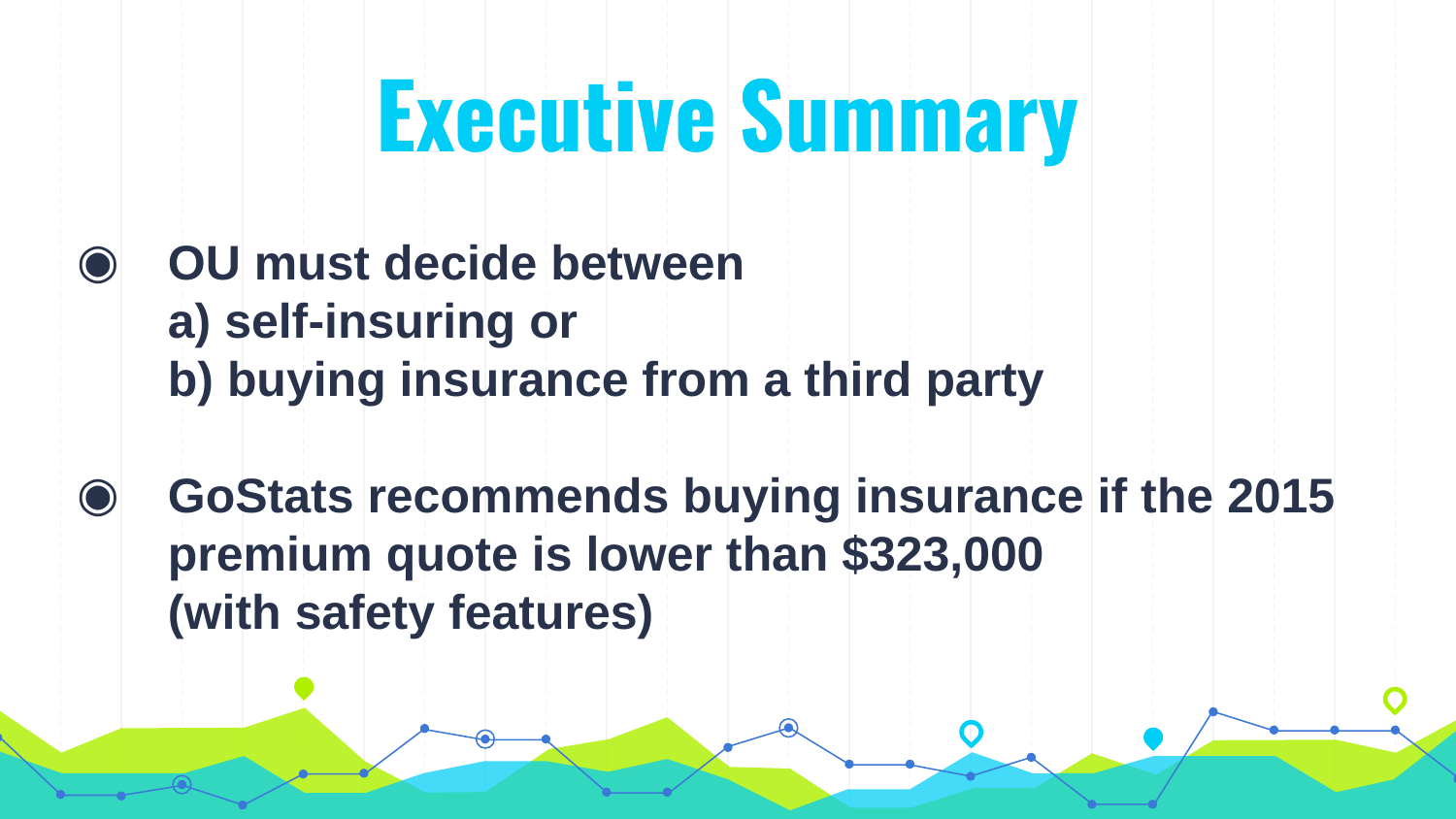

Executive Summary
OU must decide between
a) self-insuring or
b) buying insurance from a third party

GoStats recommends buying insurance if the 2015 premium quote is lower than $323,000
(with safety features)